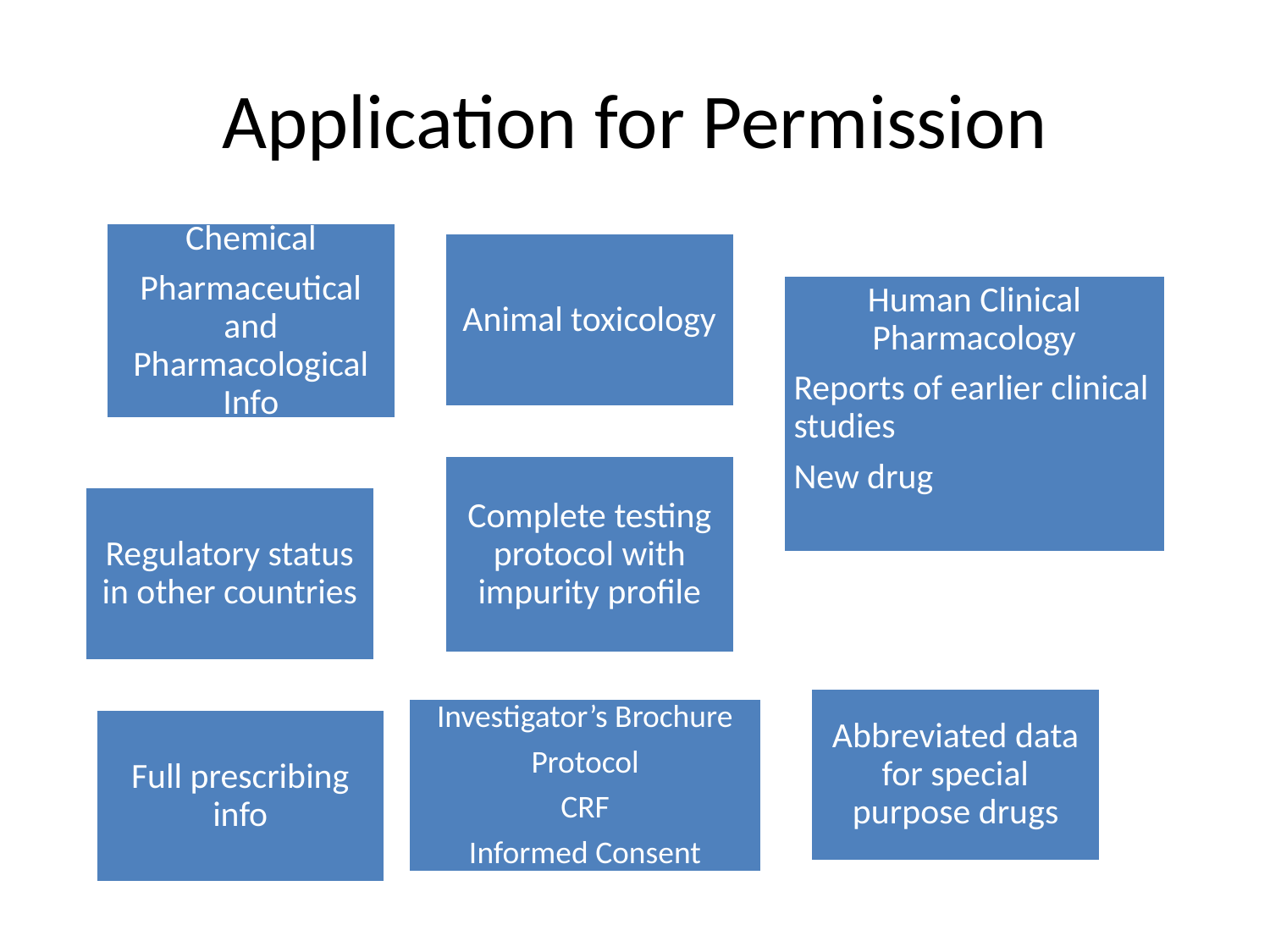

# Application for Permission
Chemical
Pharmaceutical and Pharmacological Info
Animal toxicology
Human Clinical Pharmacology
Reports of earlier clinical studies
New drug

Regulatory status in other countries
Full prescribing info
Complete testing protocol with impurity profile
Abbreviated data for special purpose drugs
Investigator’s Brochure
Protocol
CRF
Informed Consent